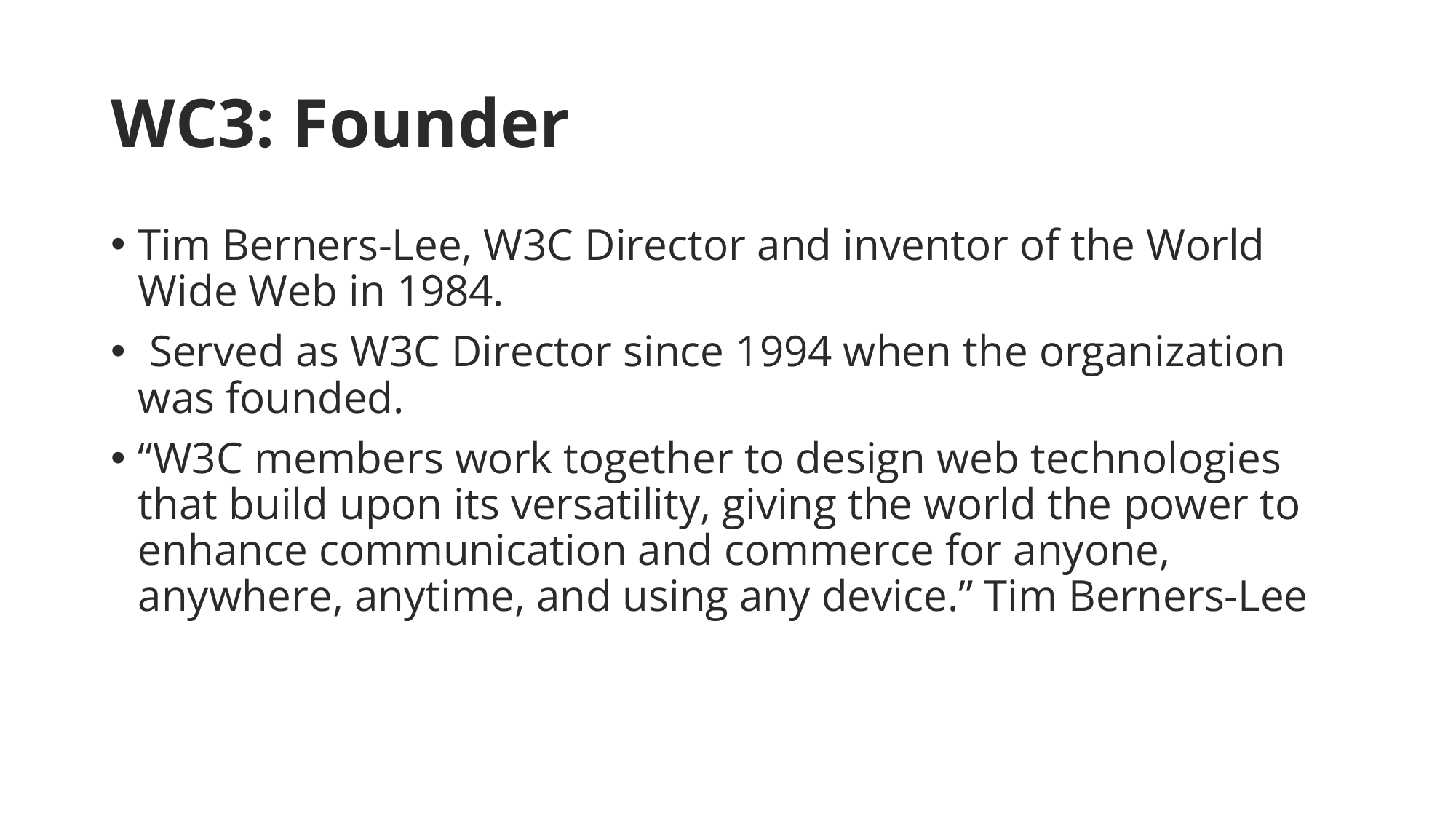

# WC3: Founder
Tim Berners-Lee, W3C Director and inventor of the World Wide Web in 1984.
 Served as W3C Director since 1994 when the organization was founded.
“W3C members work together to design web technologies that build upon its versatility, giving the world the power to enhance communication and commerce for anyone, anywhere, anytime, and using any device.” Tim Berners-Lee